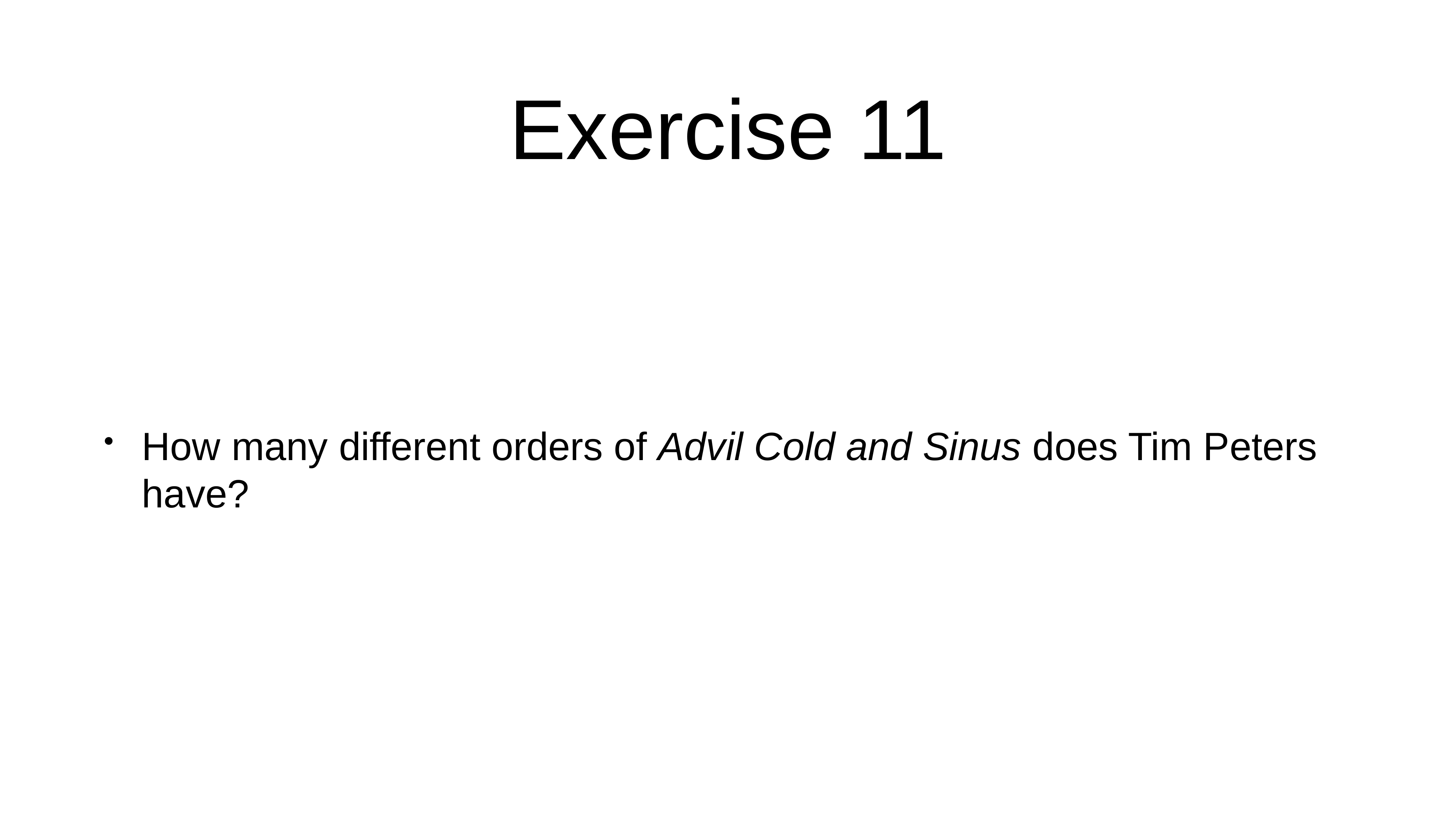

# Exercise 11
How many different orders of Advil Cold and Sinus does Tim Peters have?